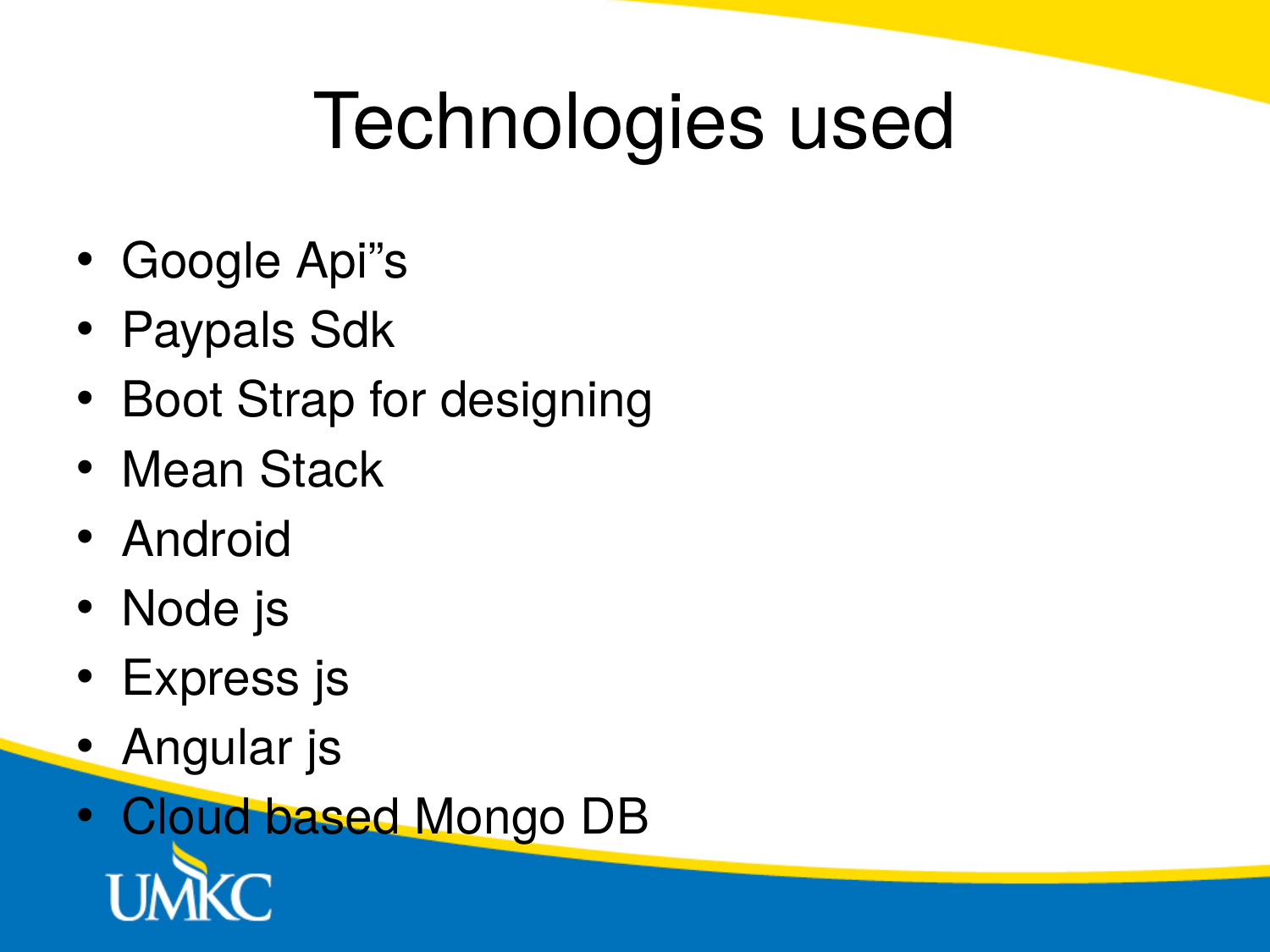

# Technologies used
Google Api”s
Paypals Sdk
Boot Strap for designing
Mean Stack
Android
Node js
Express js
Angular js
Cloud based Mongo DB